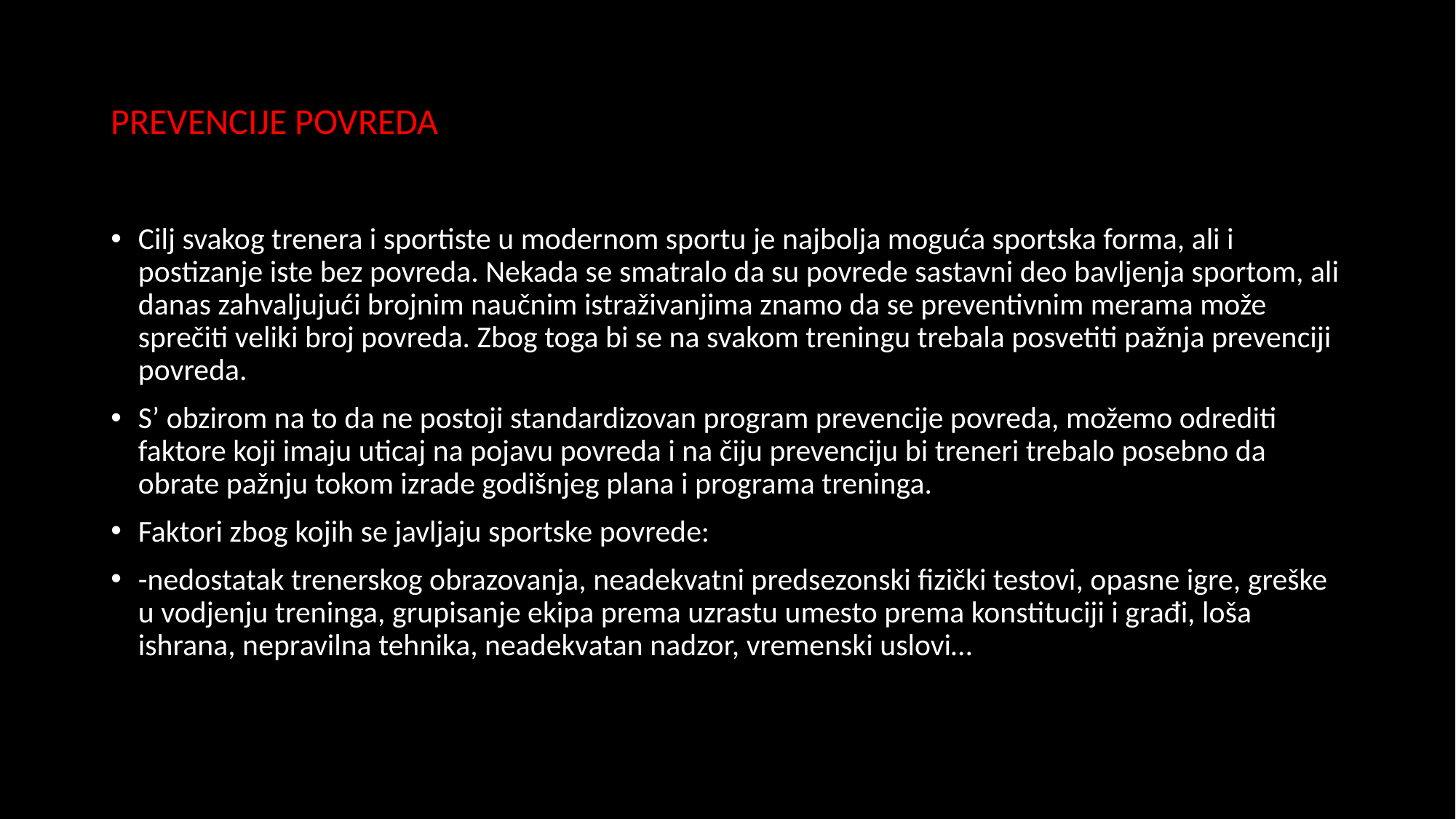

# PREVENCIJE POVREDA
Cilj svakog trenera i sportiste u modernom sportu je najbolja moguća sportska forma, ali i postizanje iste bez povreda. Nekada se smatralo da su povrede sastavni deo bavljenja sportom, ali danas zahvaljujući brojnim naučnim istraživanjima znamo da se preventivnim merama može sprečiti veliki broj povreda. Zbog toga bi se na svakom treningu trebala posvetiti pažnja prevenciji povreda.
S’ obzirom na to da ne postoji standardizovan program prevencije povreda, možemo odrediti faktore koji imaju uticaj na pojavu povreda i na čiju prevenciju bi treneri trebalo posebno da obrate pažnju tokom izrade godišnjeg plana i programa treninga.
Faktori zbog kojih se javljaju sportske povrede:
-nedostatak trenerskog obrazovanja, neadekvatni predsezonski fizički testovi, opasne igre, greške u vodjenju treninga, grupisanje ekipa prema uzrastu umesto prema konstituciji i građi, loša ishrana, nepravilna tehnika, neadekvatan nadzor, vremenski uslovi…